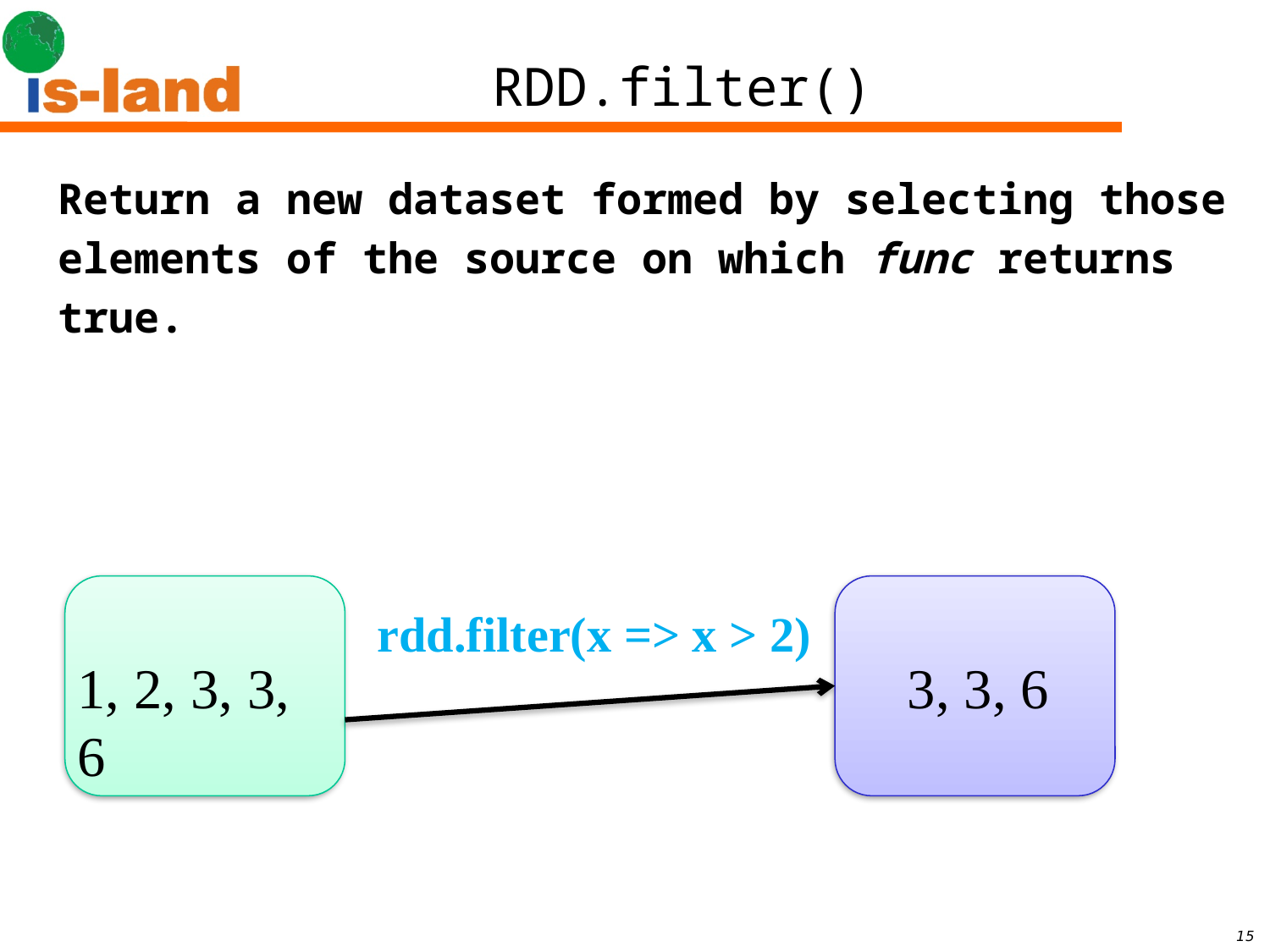

# RDD.filter()
Return a new dataset formed by selecting those
elements of the source on which func returns
true.

rdd.filter(x => x > 2)
1, 2, 3, 3, 6
3, 3, 6